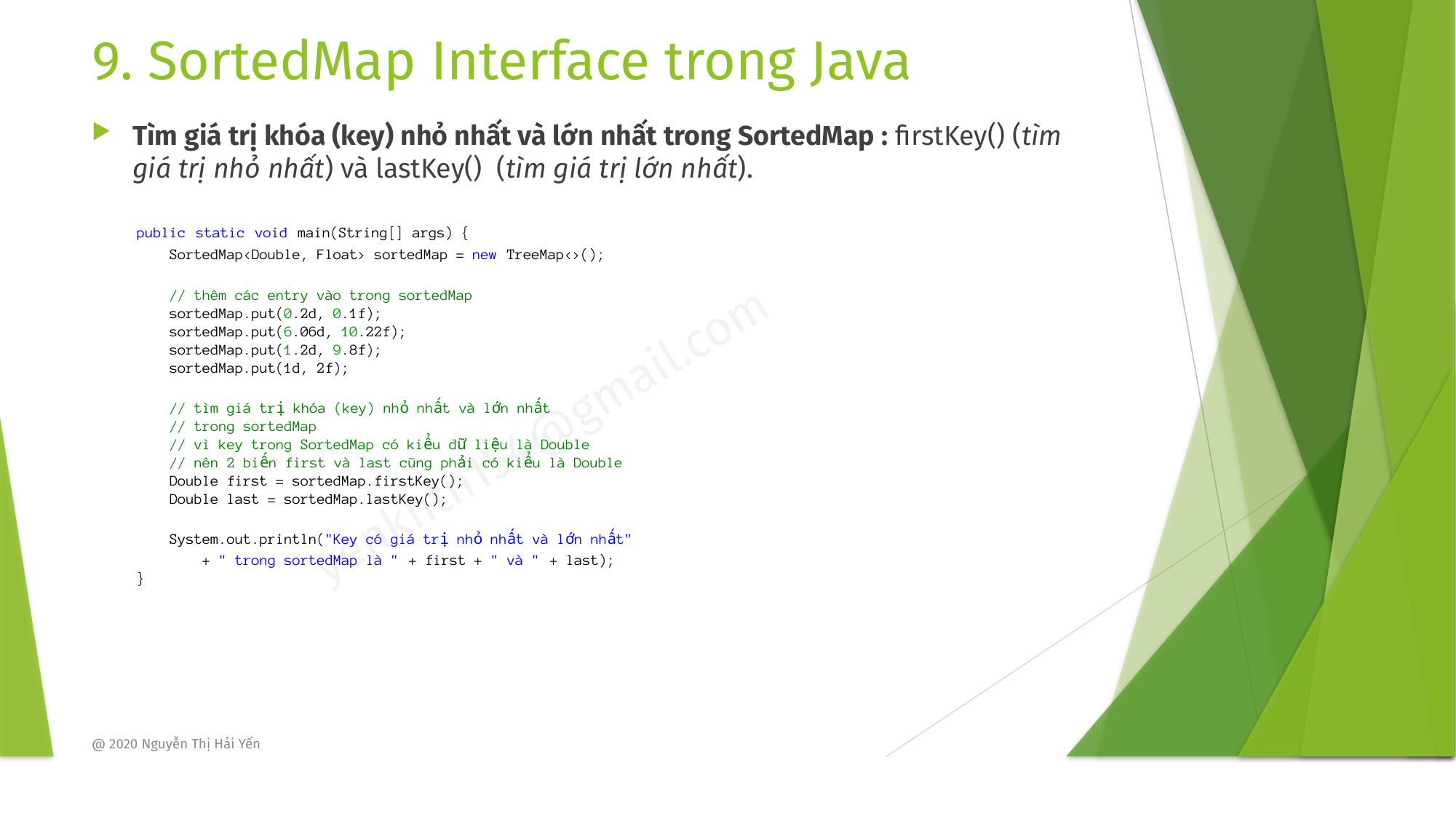

# 9. SortedMap Interface trong Java
Tìm giá trị khóa (key) nhỏ nhất và lớn nhất trong SortedMap : firstKey() (tìm giá trị nhỏ nhất) và lastKey()  (tìm giá trị lớn nhất).

public static void main(String[] args) {
    SortedMap<Double, Float> sortedMap = new TreeMap<>();

    // thêm các entry vào trong sortedMap
    sortedMap.put(0.2d, 0.1f);
    sortedMap.put(6.06d, 10.22f);
    sortedMap.put(1.2d, 9.8f);
    sortedMap.put(1d, 2f);

    // tìm giá trị khóa (key) nhỏ nhất và lớn nhất
    // trong sortedMap
    // vì key trong SortedMap có kiểu dữ liệu là Double
    // nên 2 biến first và last cũng phải có kiểu là Double
    Double first = sortedMap.firstKey();
    Double last = sortedMap.lastKey();

    System.out.println("Key có giá trị nhỏ nhất và lớn nhất"
        + " trong sortedMap là " + first + " và " + last);
}
@ 2020 Nguyễn Thị Hải Yến